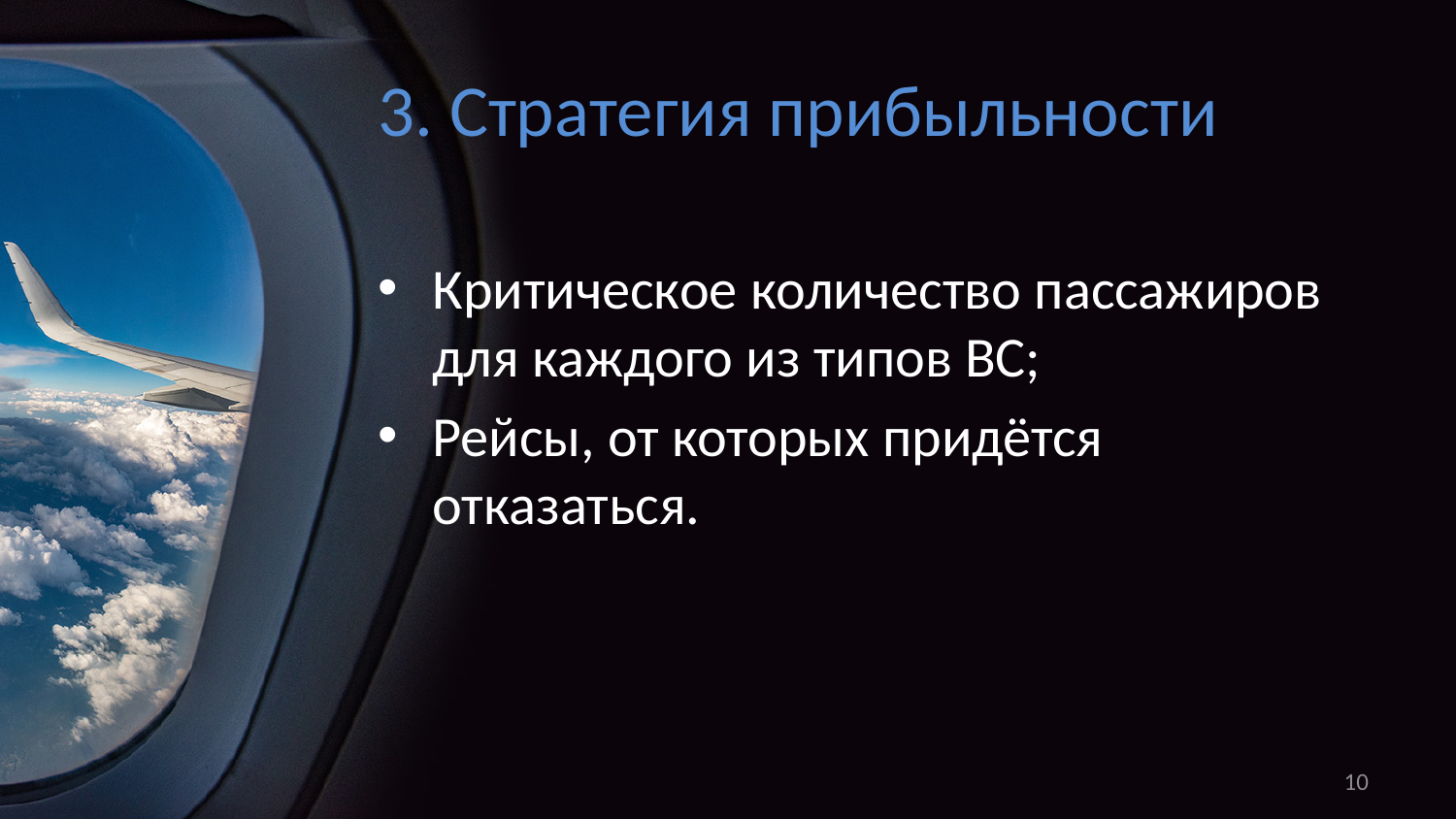

# 3. Стратегия прибыльности

Критическое количество пассажиров для каждого из типов ВС;
Рейсы, от которых придётся отказаться.
10